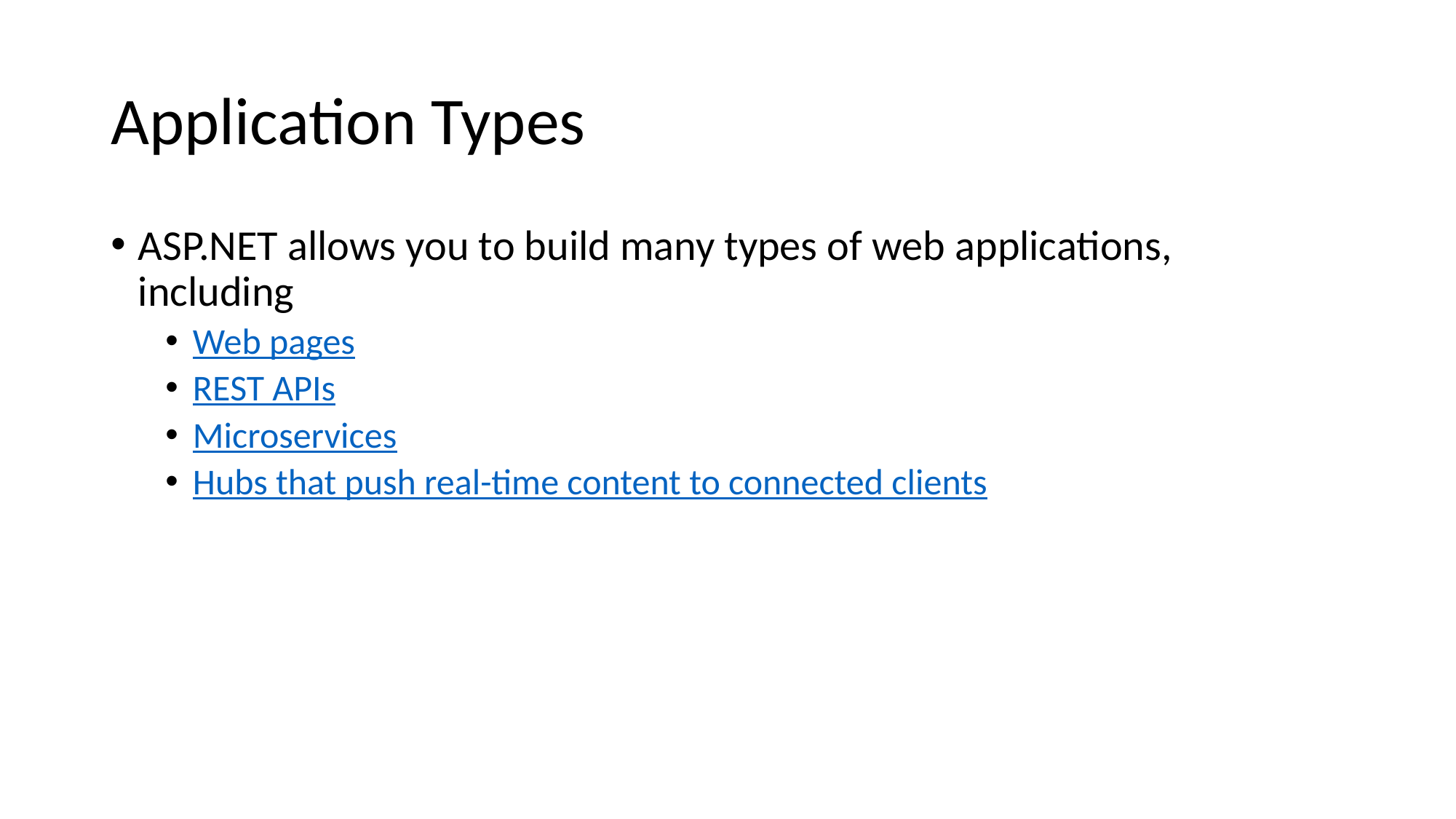

# Application Types
ASP.NET allows you to build many types of web applications, including
Web pages
REST APIs
Microservices
Hubs that push real-time content to connected clients